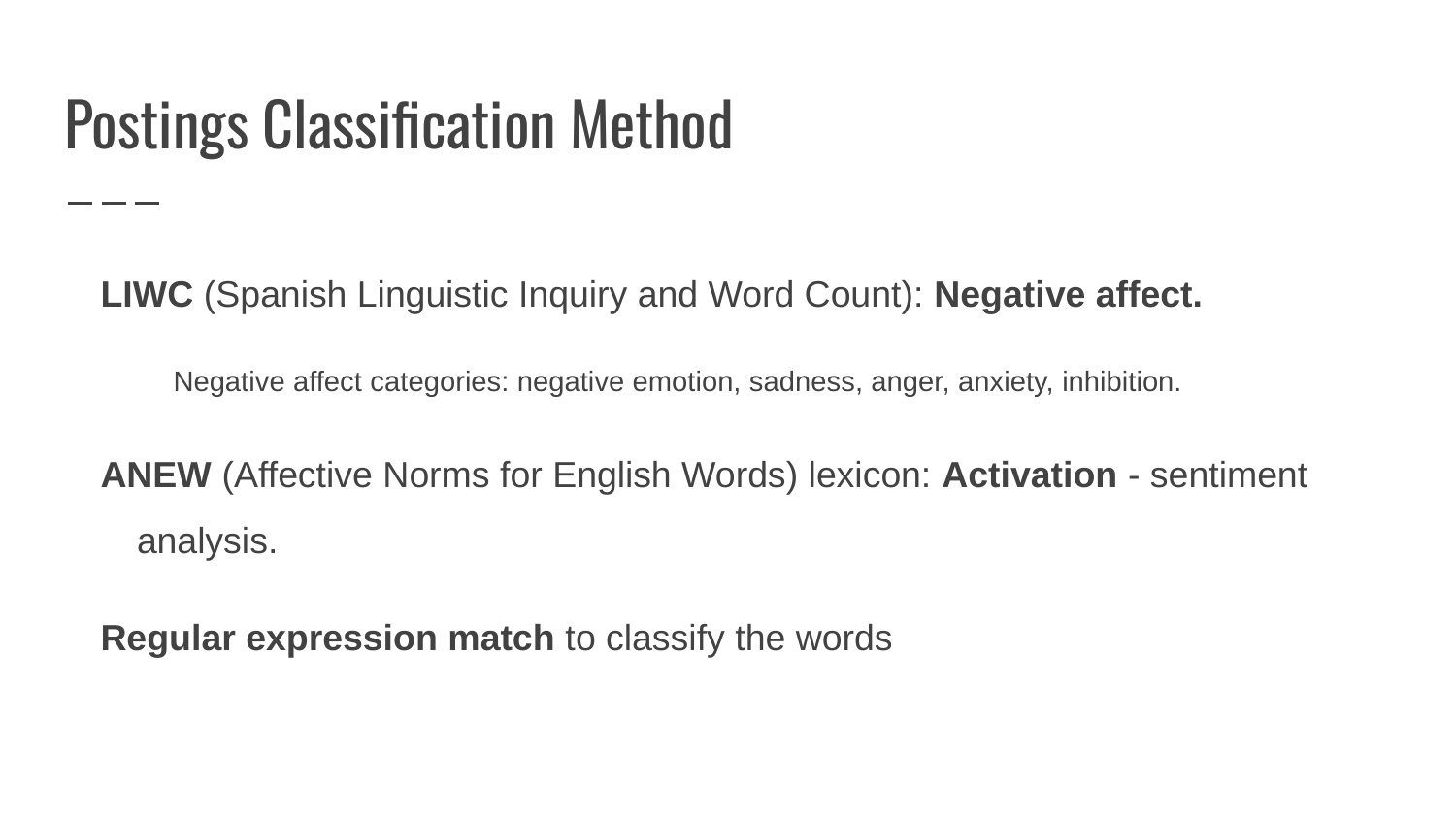

# Postings Classification Method
LIWC (Spanish Linguistic Inquiry and Word Count): Negative affect.
Negative affect categories: negative emotion, sadness, anger, anxiety, inhibition.
ANEW (Affective Norms for English Words) lexicon: Activation - sentiment analysis.
Regular expression match to classify the words